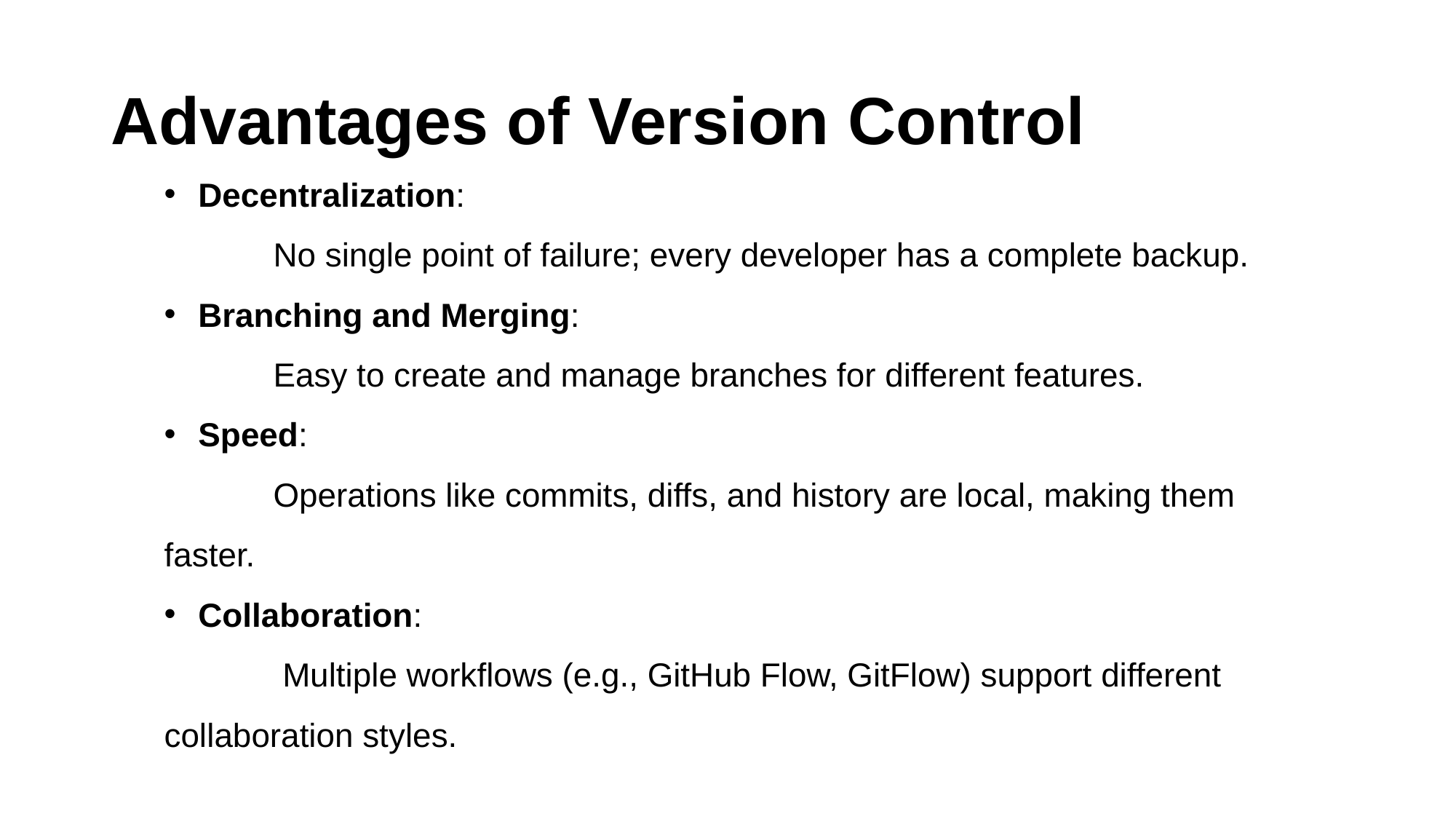

# Advantages of Version Control
Decentralization:
	No single point of failure; every developer has a complete backup.
Branching and Merging:
	Easy to create and manage branches for different features.
Speed:
	Operations like commits, diffs, and history are local, making them 	faster.
Collaboration:
	 Multiple workflows (e.g., GitHub Flow, GitFlow) support different collaboration styles.